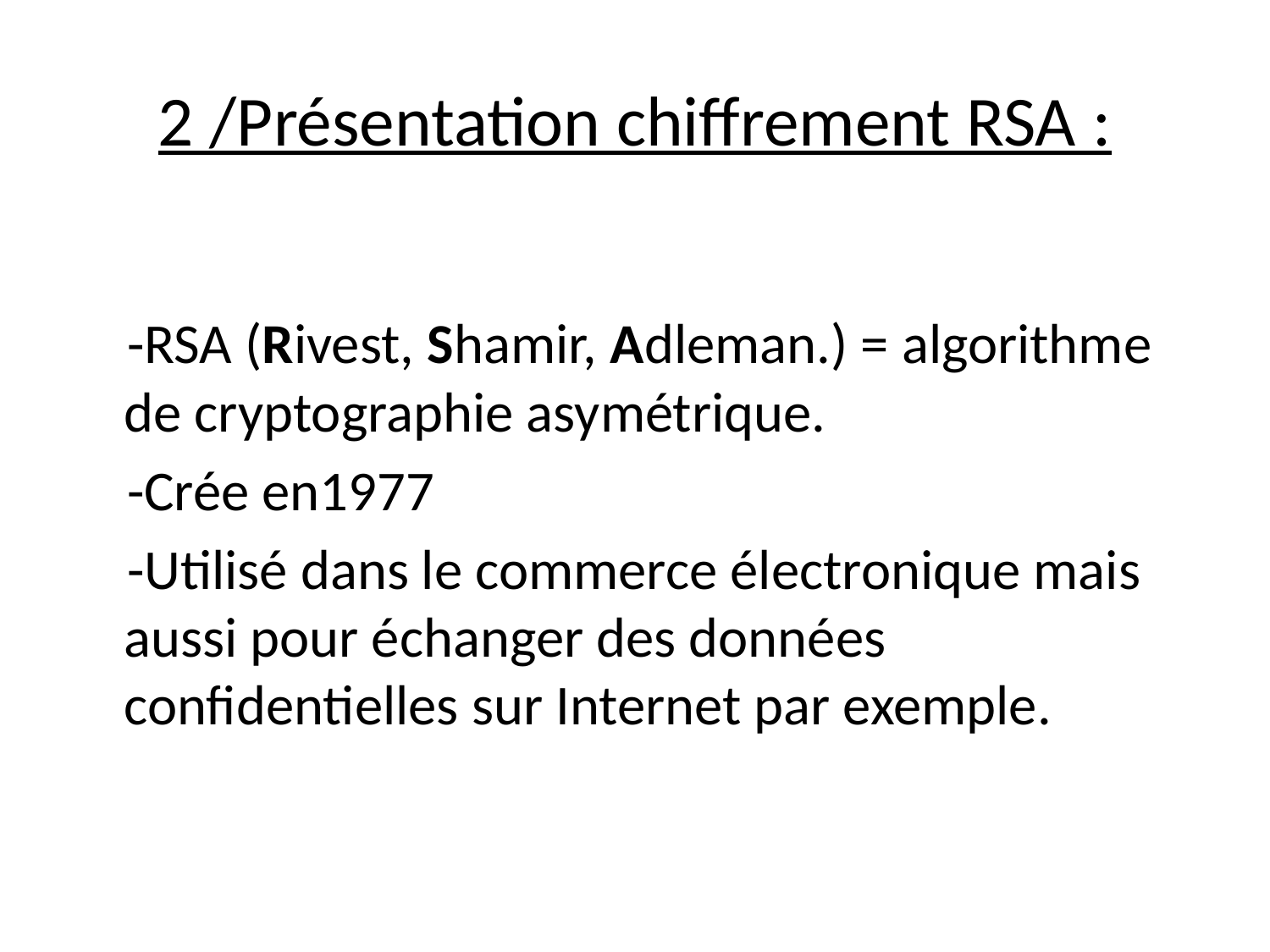

# 2 /Présentation chiffrement RSA :

    -RSA (Rivest, Shamir, Adleman.) = algorithme de cryptographie asymétrique.
    -Crée en1977
    -Utilisé dans le commerce électronique mais aussi pour échanger des données confidentielles sur Internet par exemple.